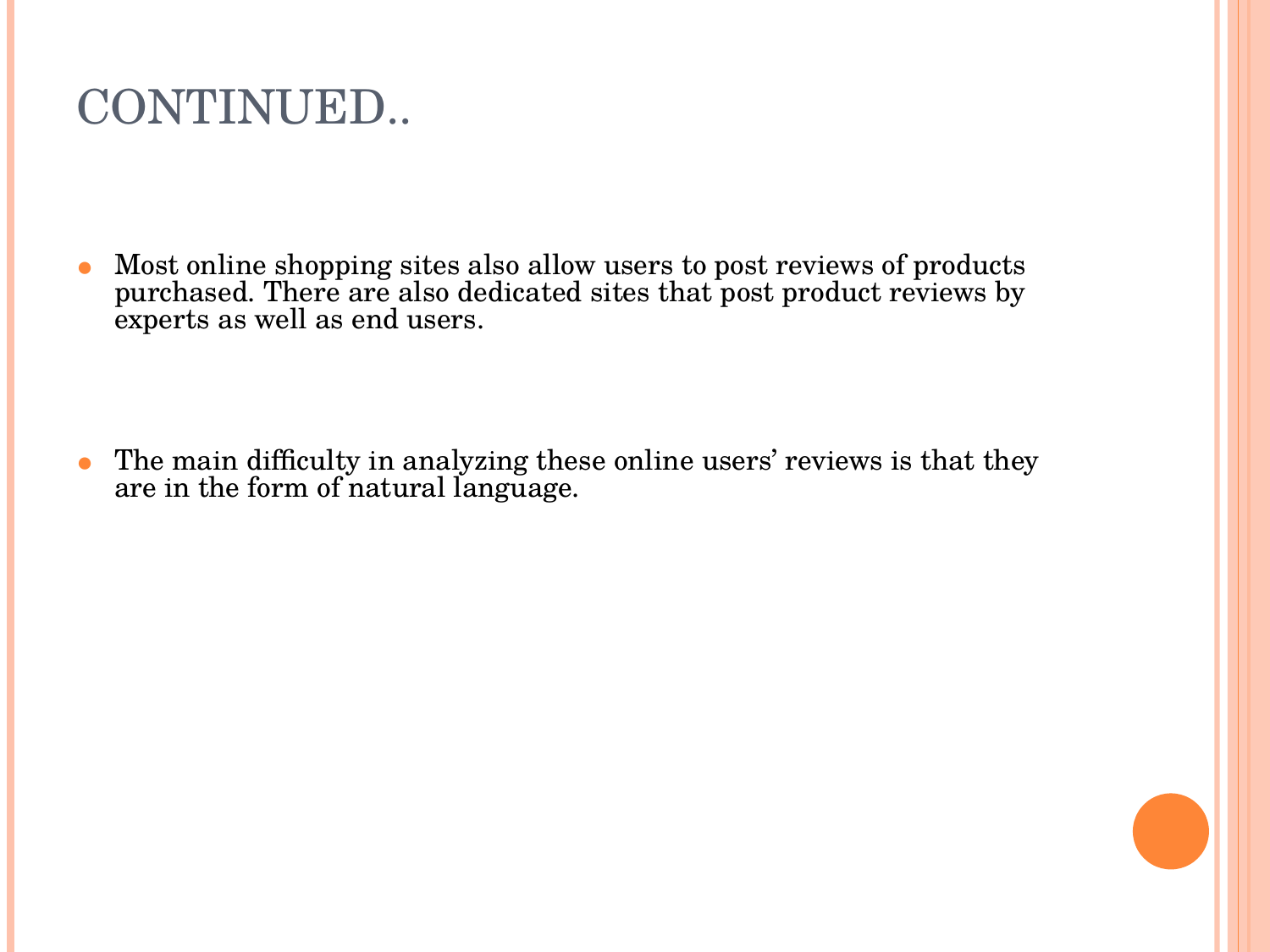

# Continued..

Most online shopping sites also allow users to post reviews of products purchased. There are also dedicated sites that post product reviews by experts as well as end users.

The main difficulty in analyzing these online users’ reviews is that they are in the form of natural language.